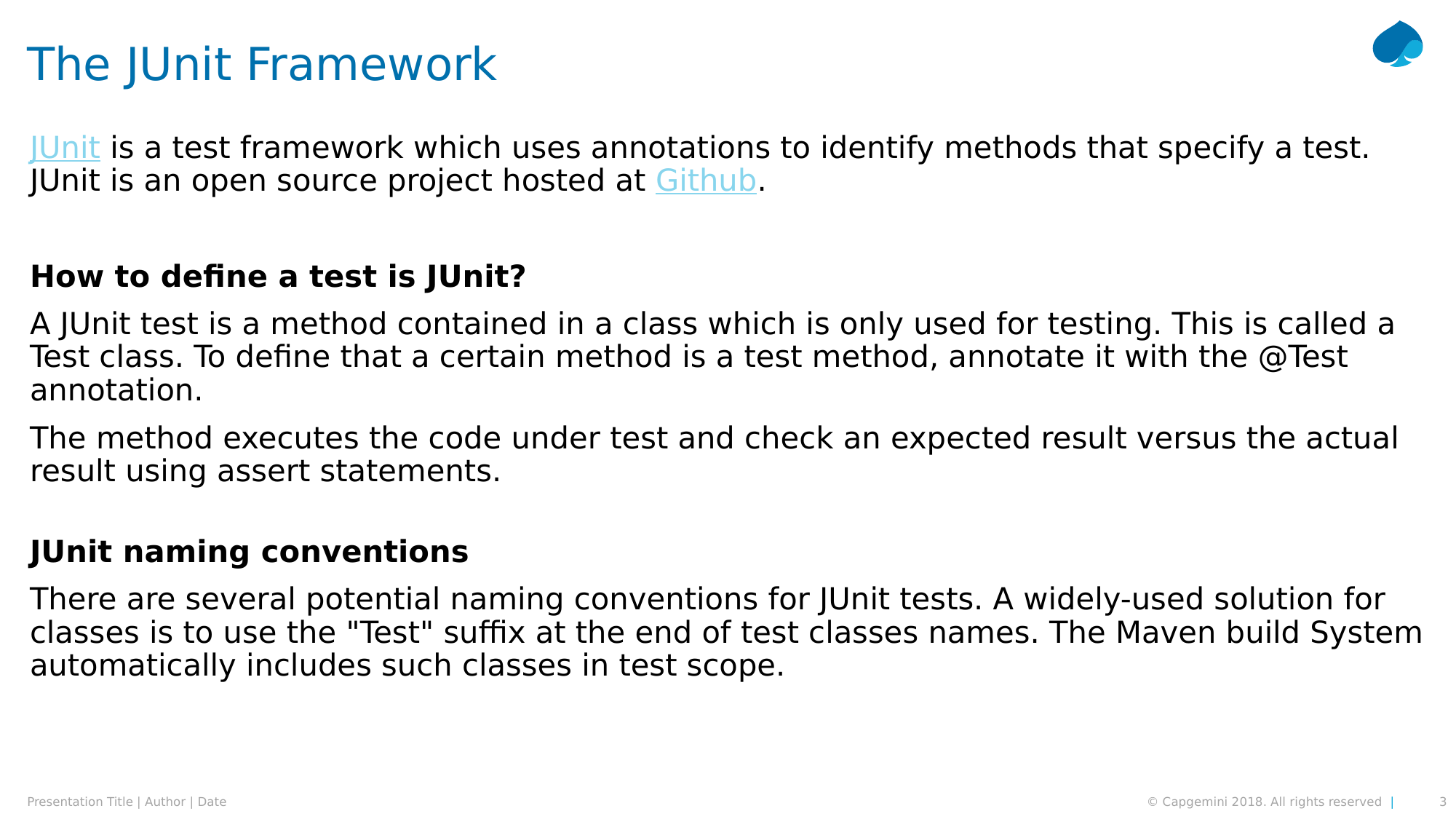

# The JUnit Framework
JUnit is a test framework which uses annotations to identify methods that specify a test. JUnit is an open source project hosted at Github.

How to define a test is JUnit?
A JUnit test is a method contained in a class which is only used for testing. This is called a Test class. To define that a certain method is a test method, annotate it with the @Test annotation.
The method executes the code under test and check an expected result versus the actual result using assert statements.
JUnit naming conventions
There are several potential naming conventions for JUnit tests. A widely-used solution for classes is to use the "Test" suffix at the end of test classes names. The Maven build System automatically includes such classes in test scope.